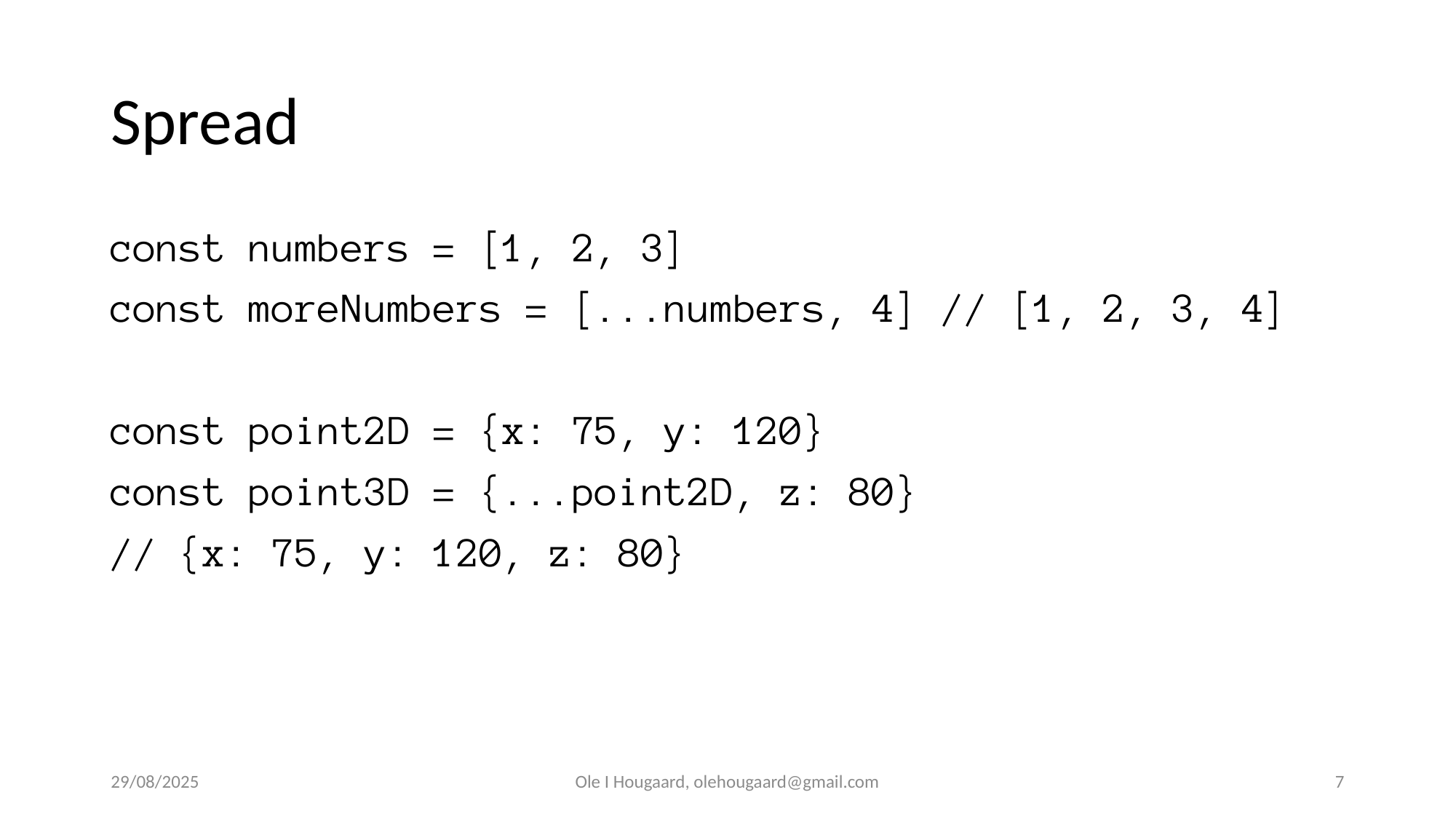

# Spread
const numbers = [1, 2, 3]
const moreNumbers = [...numbers, 4] // [1, 2, 3, 4]

const point2D = {x: 75, y: 120}
const point3D = {...point2D, z: 80}
// {x: 75, y: 120, z: 80}
29/08/2025
Ole I Hougaard, olehougaard@gmail.com
7